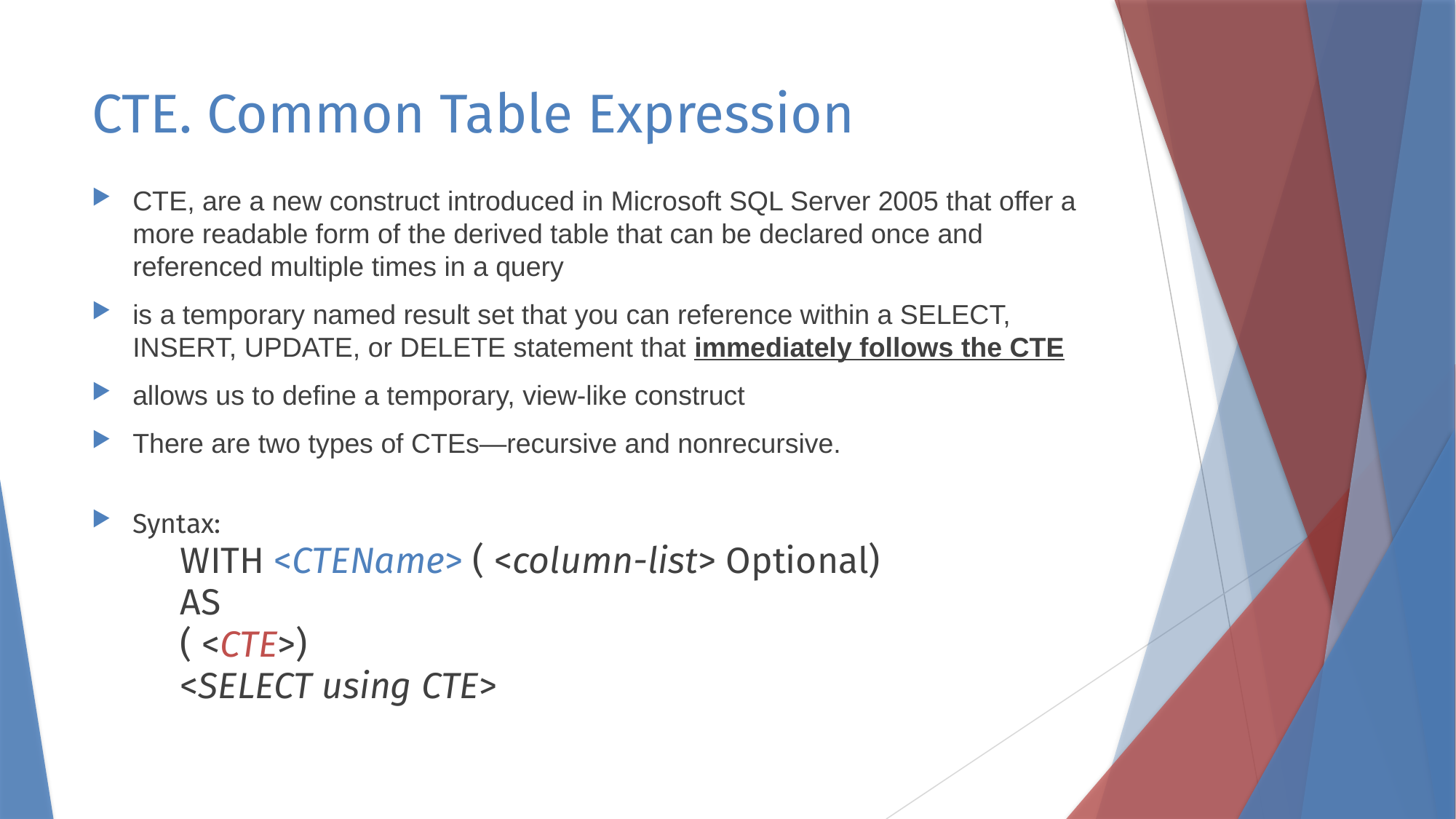

# CTE. Common Table Expression
CTE, are a new construct introduced in Microsoft SQL Server 2005 that offer a more readable form of the derived table that can be declared once and referenced multiple times in a query
is a temporary named result set that you can reference within a SELECT, INSERT, UPDATE, or DELETE statement that immediately follows the CTE
allows us to define a temporary, view-like construct
There are two types of CTEs—recursive and nonrecursive.

Syntax:
	WITH <CTEName> ( <column-list> Optional)
	AS
	( <CTE>)
	<SELECT using CTE>